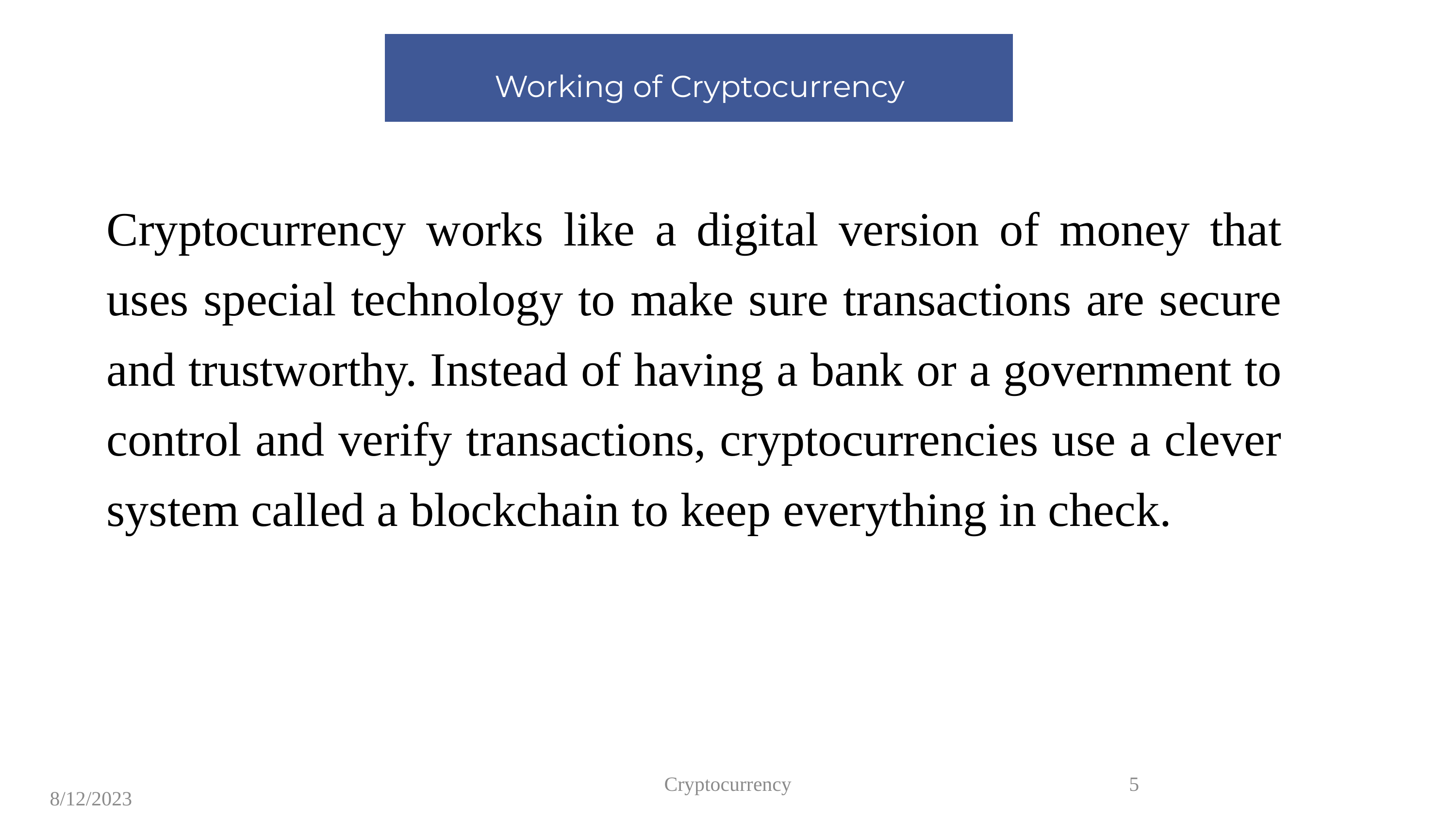

Working of Cryptocurrency
Cryptocurrency works like a digital version of money that uses special technology to make sure transactions are secure and trustworthy. Instead of having a bank or a government to control and verify transactions, cryptocurrencies use a clever system called a blockchain to keep everything in check.
Cryptocurrency
5
8/12/2023